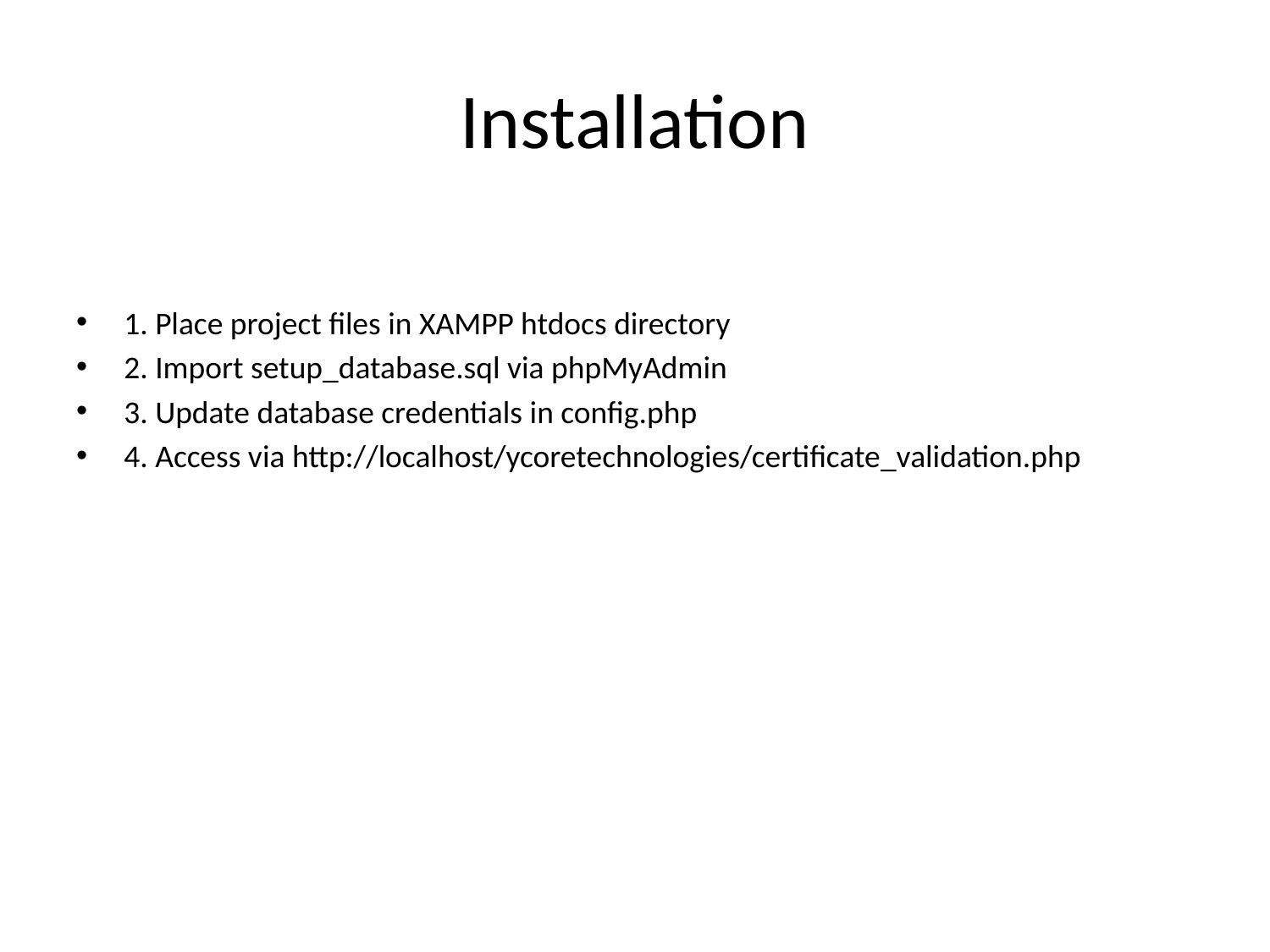

# Installation

1. Place project files in XAMPP htdocs directory
2. Import setup_database.sql via phpMyAdmin
3. Update database credentials in config.php
4. Access via http://localhost/ycoretechnologies/certificate_validation.php